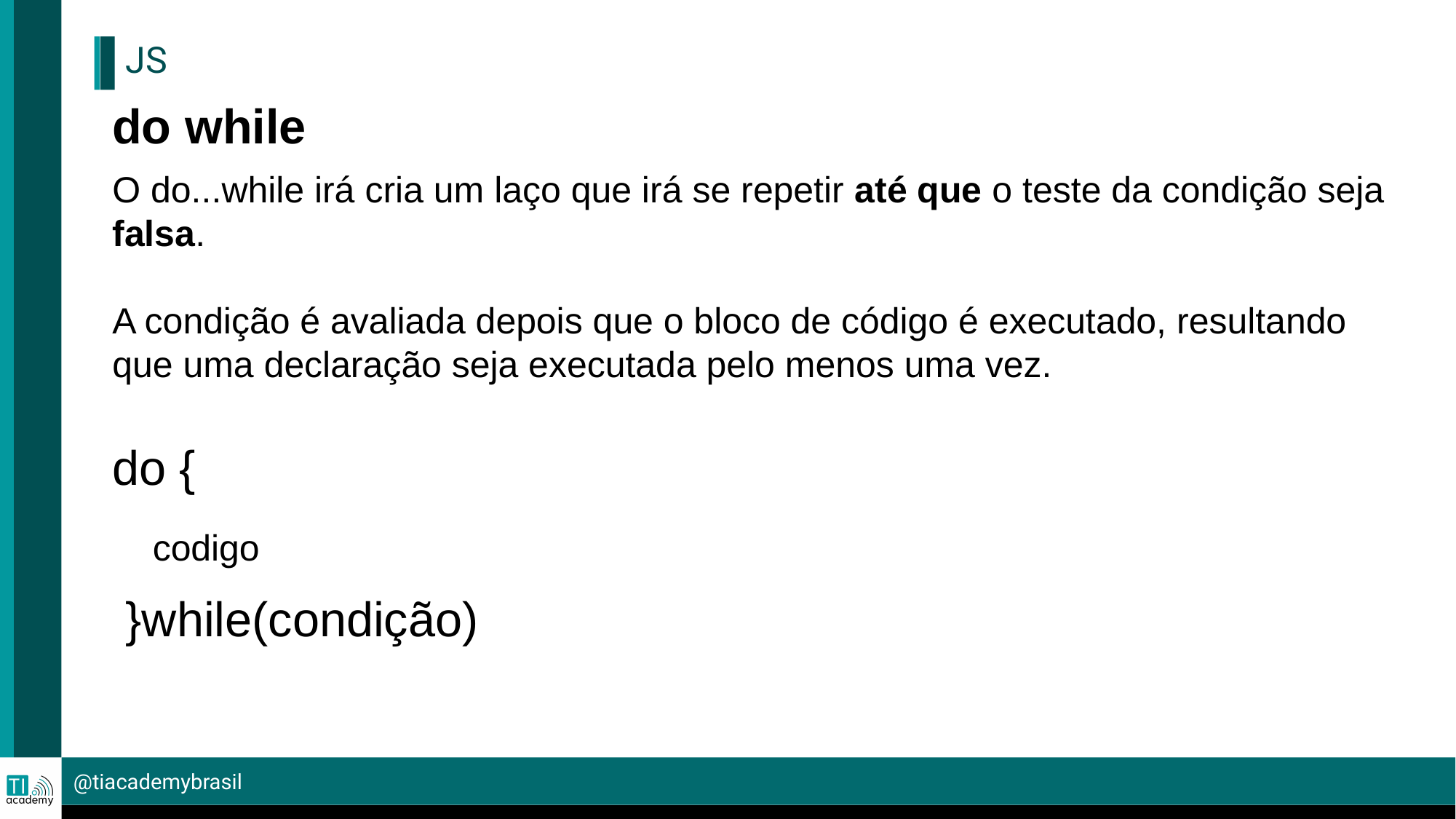

# JS
do while
O do...while irá cria um laço que irá se repetir até que o teste da condição seja falsa.

A condição é avaliada depois que o bloco de código é executado, resultando que uma declaração seja executada pelo menos uma vez.
do {
   codigo
 }while(condição)